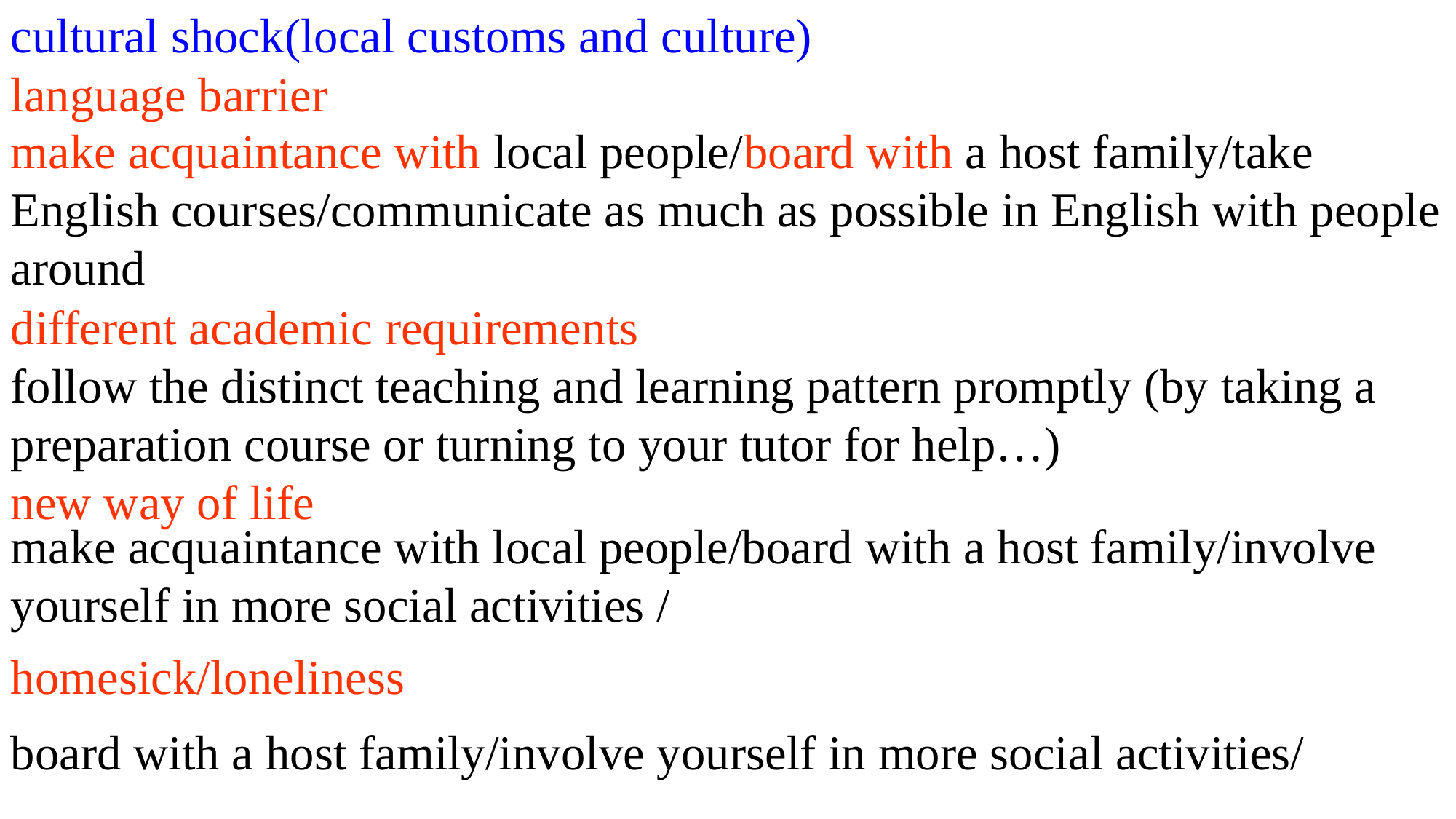

language barrier

different academic requirements

new way of life

homesick/loneliness

cultural shock(local customs and culture)
make acquaintance with local people/board with a host family/take English courses/communicate as much as possible in English with people around
follow the distinct teaching and learning pattern promptly (by taking a preparation course or turning to your tutor for help…)
make acquaintance with local people/board with a host family/involve yourself in more social activities /
board with a host family/involve yourself in more social activities/